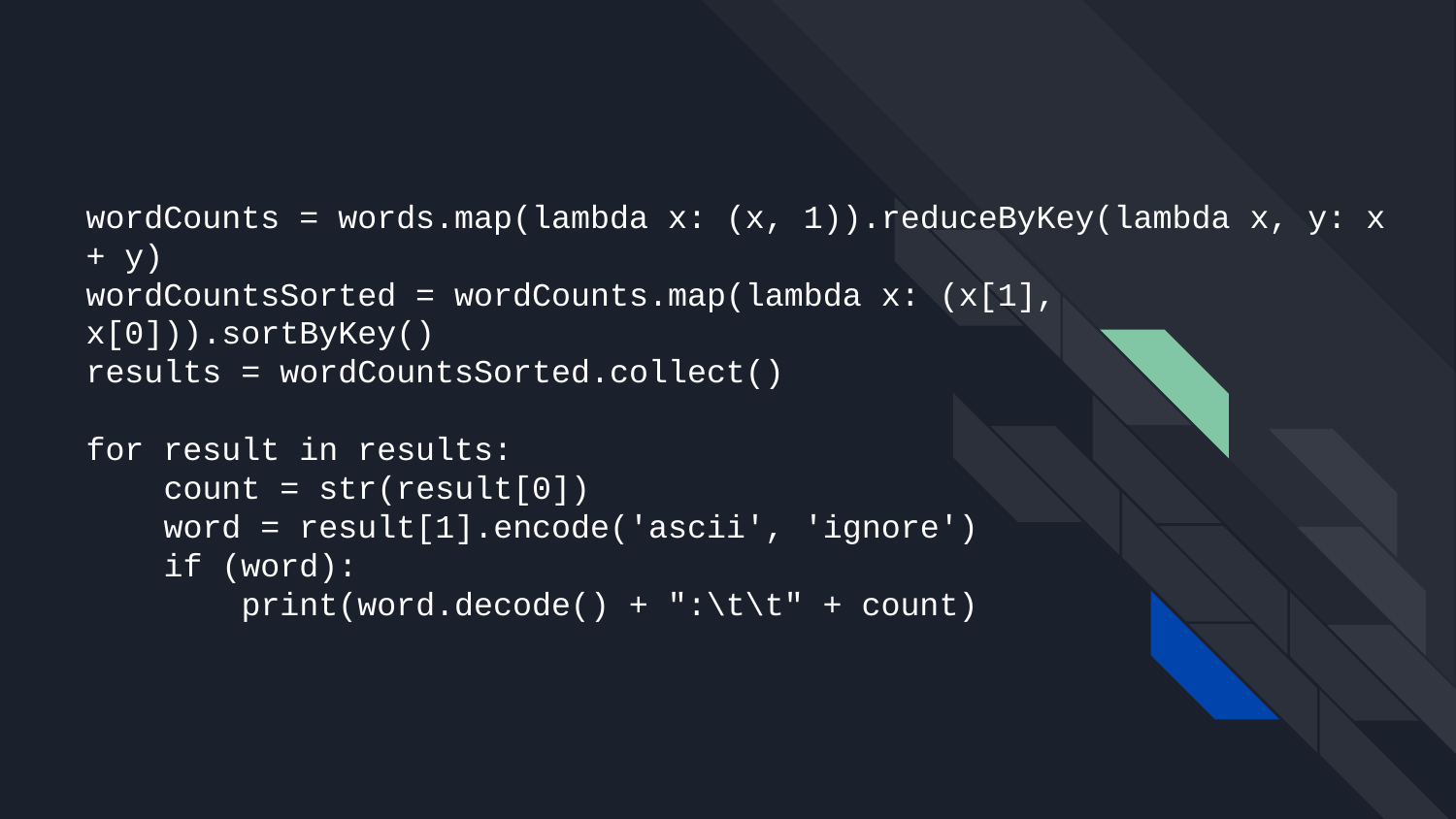

# wordCounts = words.map(lambda x: (x, 1)).reduceByKey(lambda x, y: x + y)
wordCountsSorted = wordCounts.map(lambda x: (x[1], x[0])).sortByKey()
results = wordCountsSorted.collect()

for result in results:
    count = str(result[0])
    word = result[1].encode('ascii', 'ignore')
    if (word):
        print(word.decode() + ":\t\t" + count)